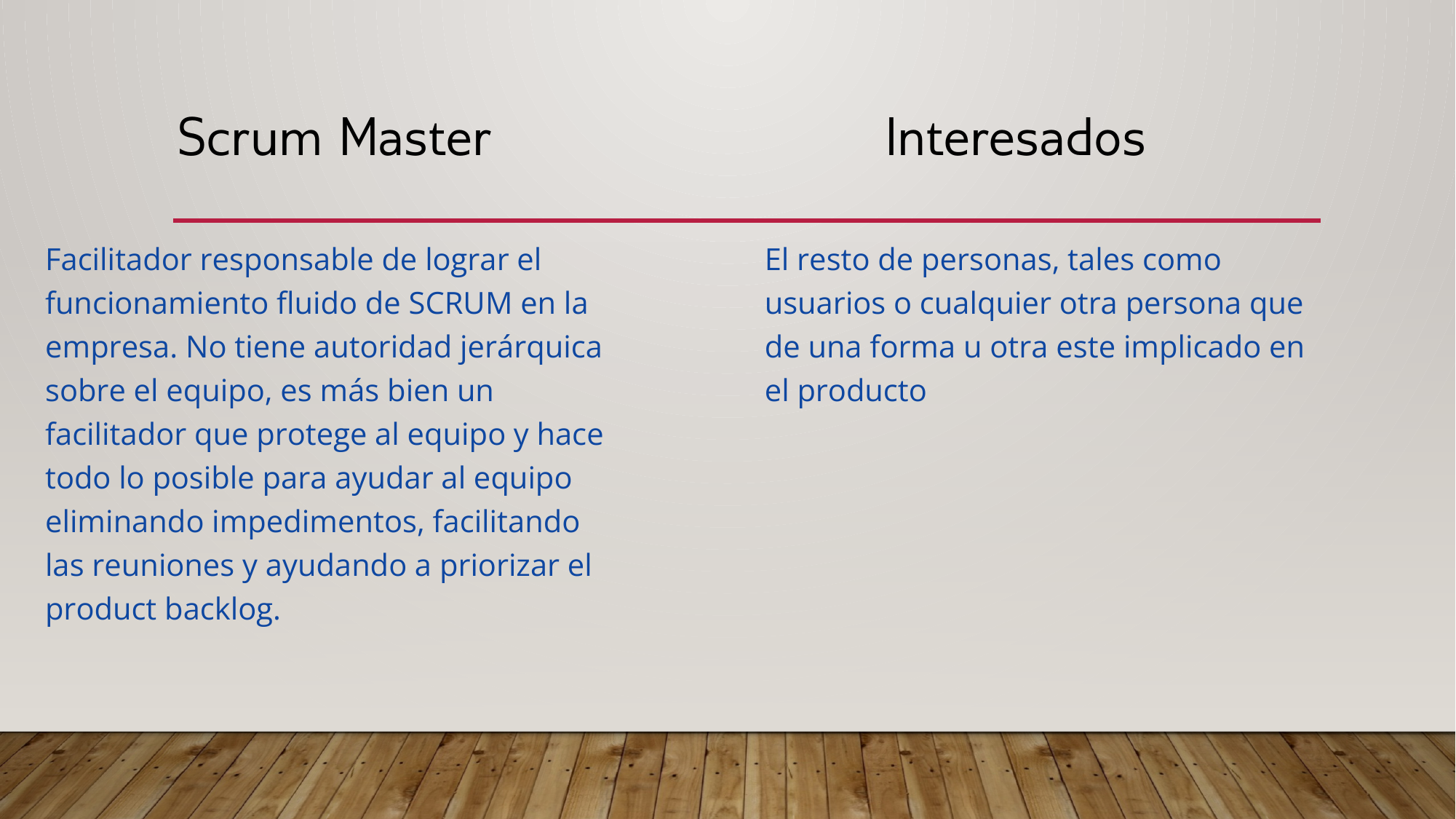

Scrum Master
Interesados
Facilitador responsable de lograr el funcionamiento fluido de SCRUM en la empresa. No tiene autoridad jerárquica sobre el equipo, es más bien un facilitador que protege al equipo y hace todo lo posible para ayudar al equipo eliminando impedimentos, facilitando las reuniones y ayudando a priorizar el product backlog.
El resto de personas, tales como usuarios o cualquier otra persona que de una forma u otra este implicado en el producto